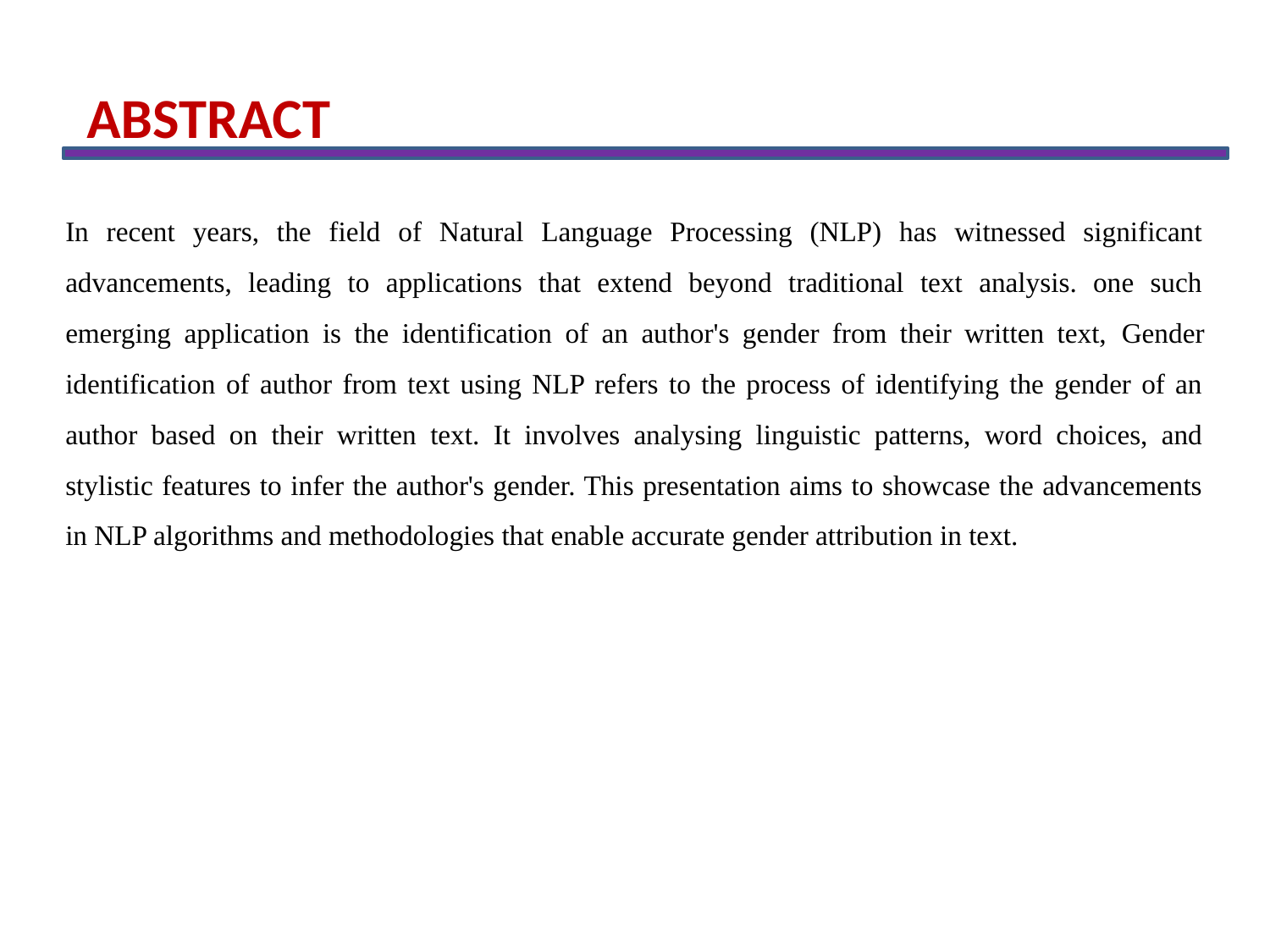

ABSTRACT

In recent years, the field of Natural Language Processing (NLP) has witnessed significant advancements, leading to applications that extend beyond traditional text analysis. one such emerging application is the identification of an author's gender from their written text, Gender identification of author from text using NLP refers to the process of identifying the gender of an author based on their written text. It involves analysing linguistic patterns, word choices, and stylistic features to infer the author's gender. This presentation aims to showcase the advancements in NLP algorithms and methodologies that enable accurate gender attribution in text.